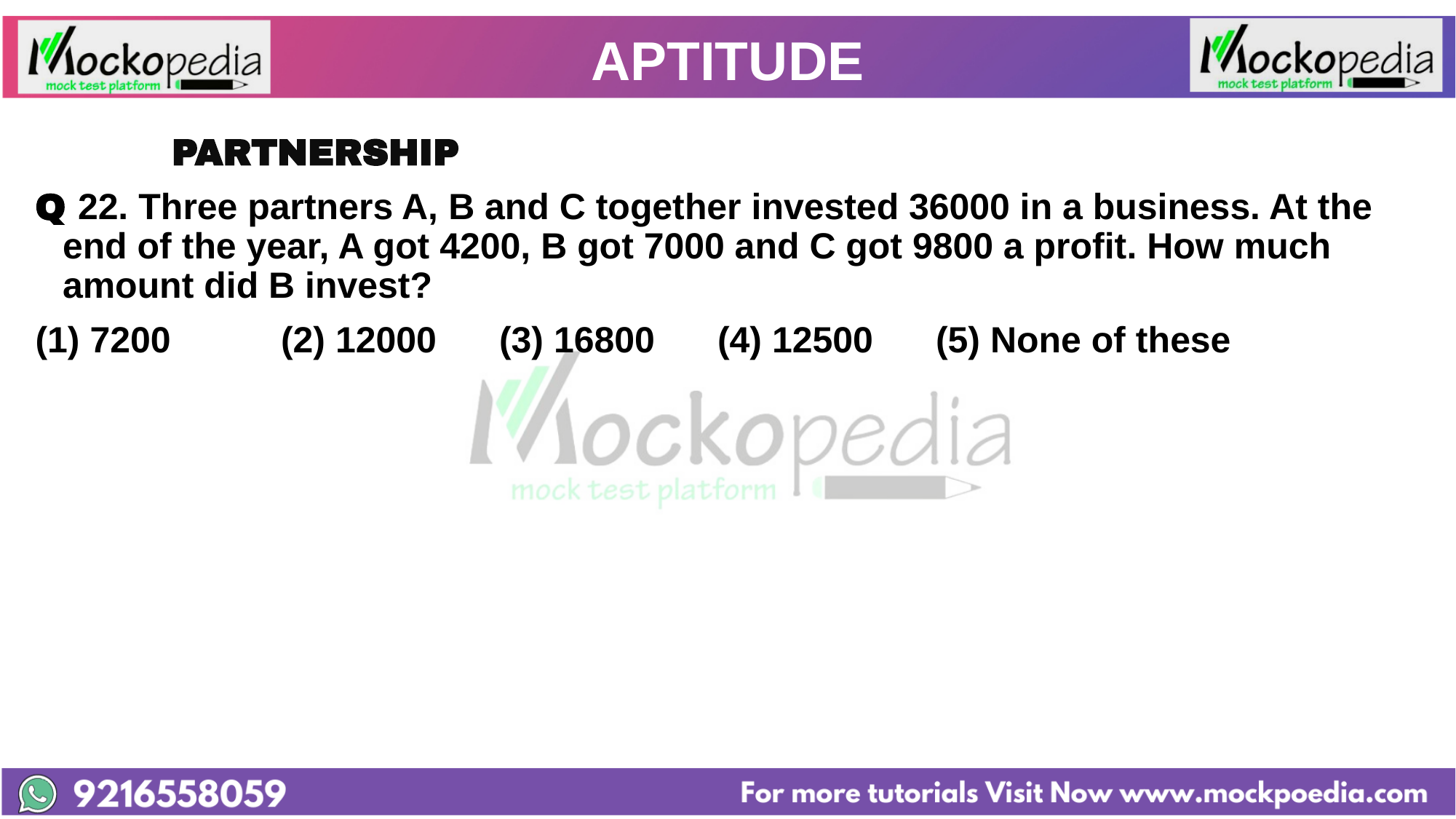

# APTITUDE
		PARTNERSHIP
Q 22. Three partners A, B and C together invested 36000 in a business. At the end of the year, A got 4200, B got 7000 and C got 9800 a profit. How much amount did B invest?
(1) 7200 	(2) 12000 	(3) 16800 	(4) 12500 	(5) None of these